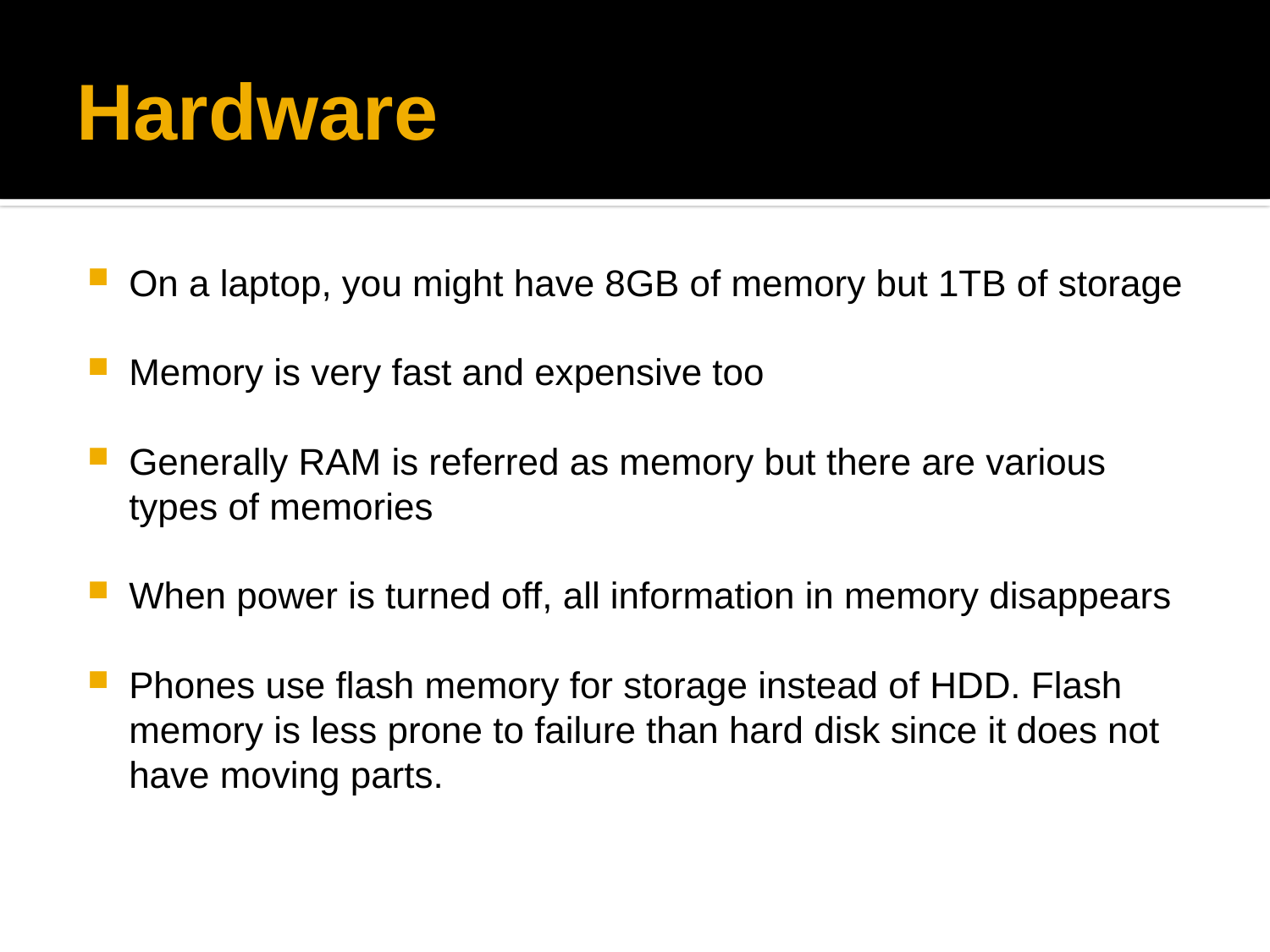

# Hardware
On a laptop, you might have 8GB of memory but 1TB of storage

Memory is very fast and expensive too

Generally RAM is referred as memory but there are various types of memories

When power is turned off, all information in memory disappears

Phones use flash memory for storage instead of HDD. Flash memory is less prone to failure than hard disk since it does not have moving parts.